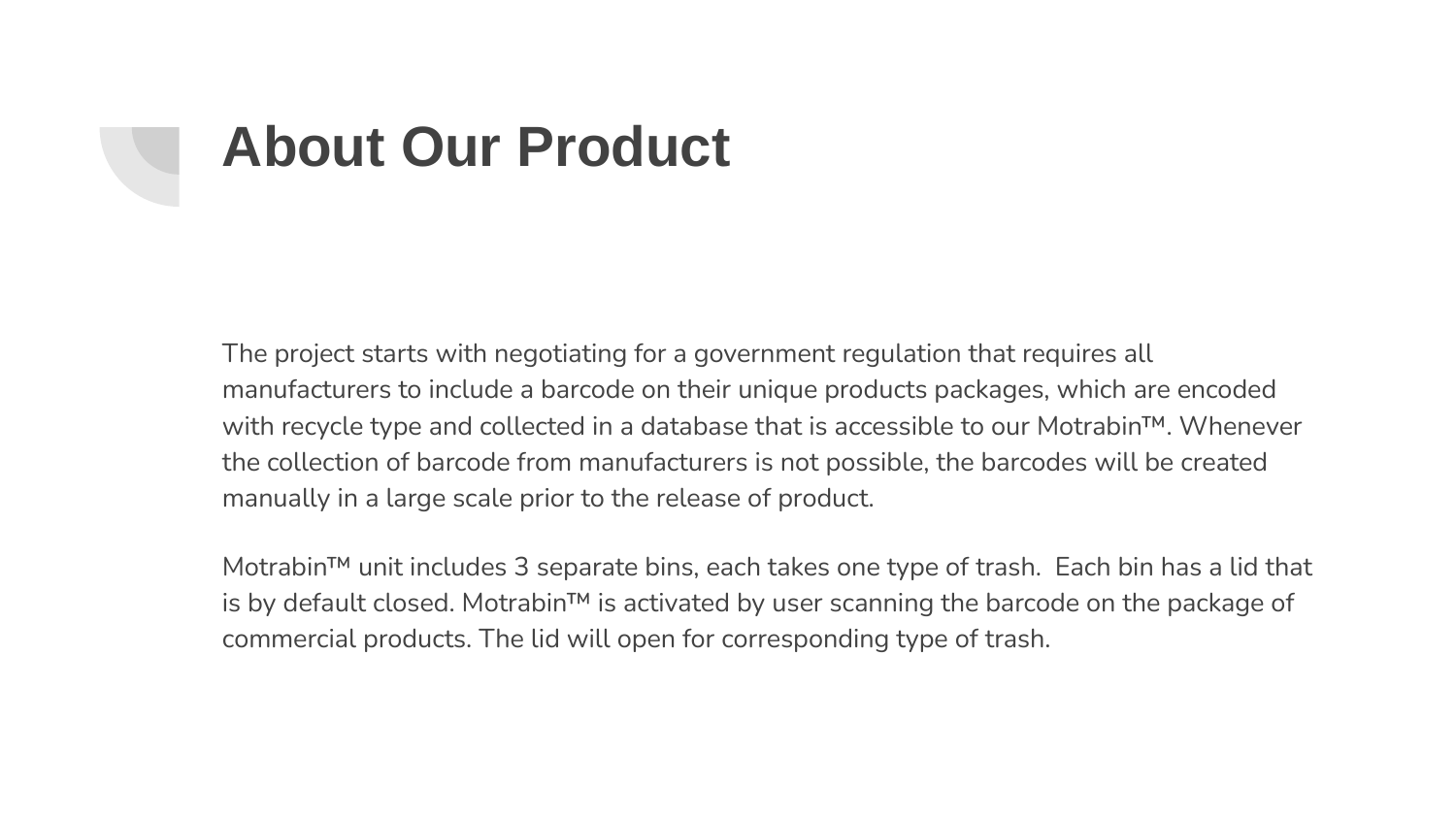

# About Our Product
The project starts with negotiating for a government regulation that requires all manufacturers to include a barcode on their unique products packages, which are encoded with recycle type and collected in a database that is accessible to our Motrabin™. Whenever the collection of barcode from manufacturers is not possible, the barcodes will be created manually in a large scale prior to the release of product.
Motrabin™ unit includes 3 separate bins, each takes one type of trash.  Each bin has a lid that is by default closed. Motrabin™ is activated by user scanning the barcode on the package of commercial products. The lid will open for corresponding type of trash.